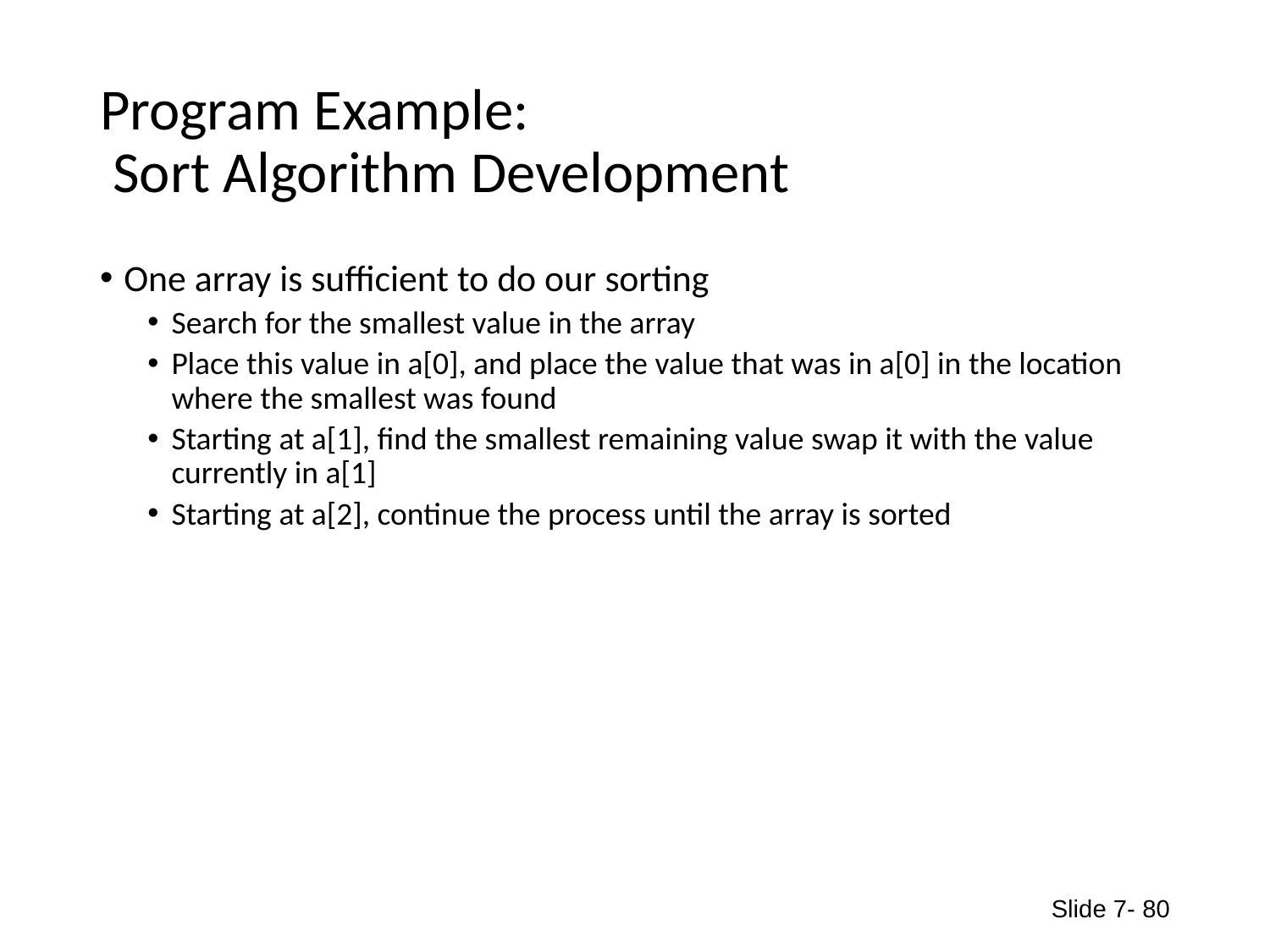

# Program Example: Sort Algorithm Development
One array is sufficient to do our sorting
Search for the smallest value in the array
Place this value in a[0], and place the value that was in a[0] in the location where the smallest was found
Starting at a[1], find the smallest remaining value swap it with the value currently in a[1]
Starting at a[2], continue the process until the array is sorted
Slide 7- 80